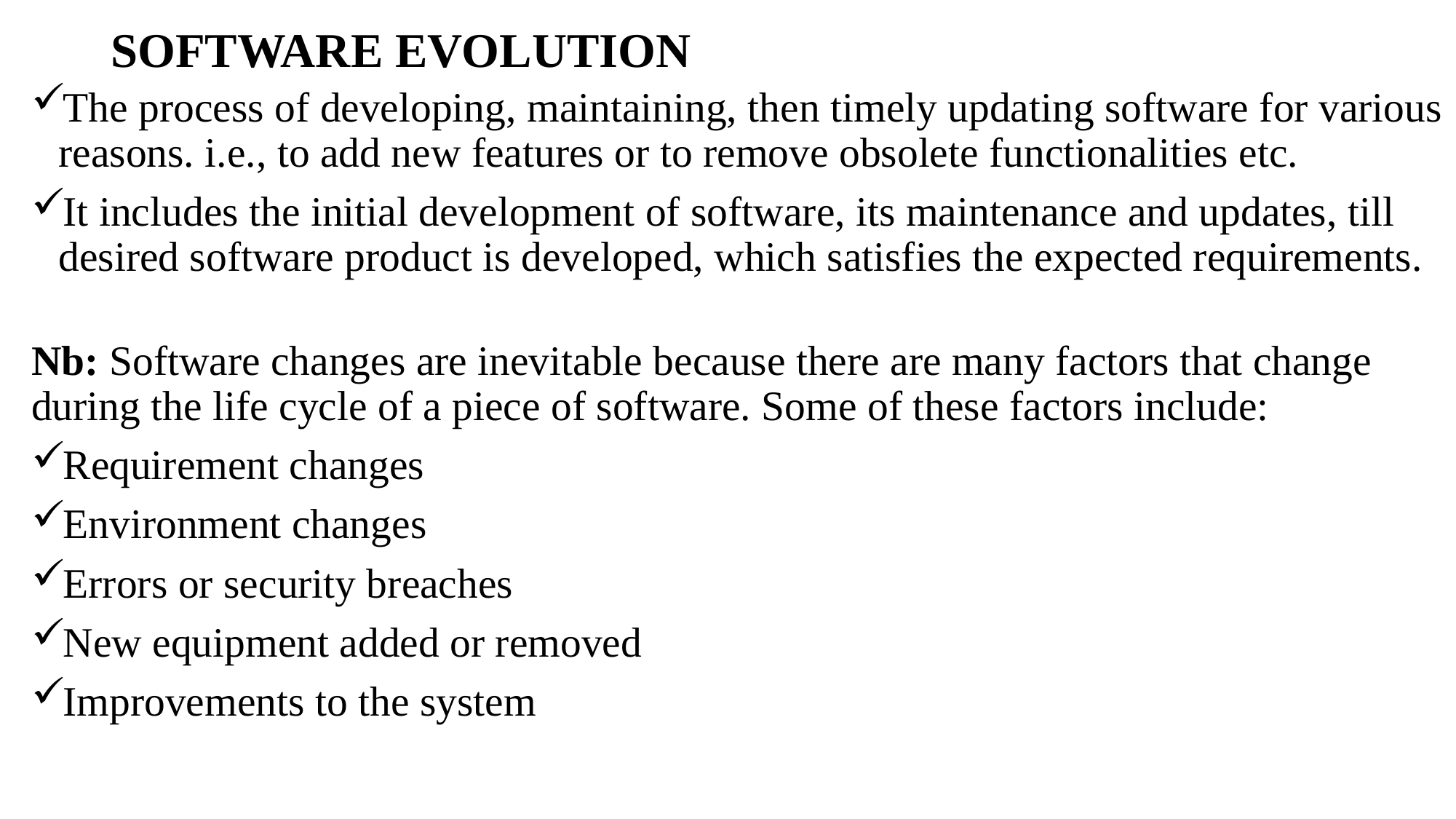

# SOFTWARE EVOLUTION
The process of developing, maintaining, then timely updating software for various reasons. i.e., to add new features or to remove obsolete functionalities etc.
It includes the initial development of software, its maintenance and updates, till desired software product is developed, which satisfies the expected requirements.
Nb: Software changes are inevitable because there are many factors that change during the life cycle of a piece of software. Some of these factors include:
Requirement changes
Environment changes
Errors or security breaches
New equipment added or removed
Improvements to the system